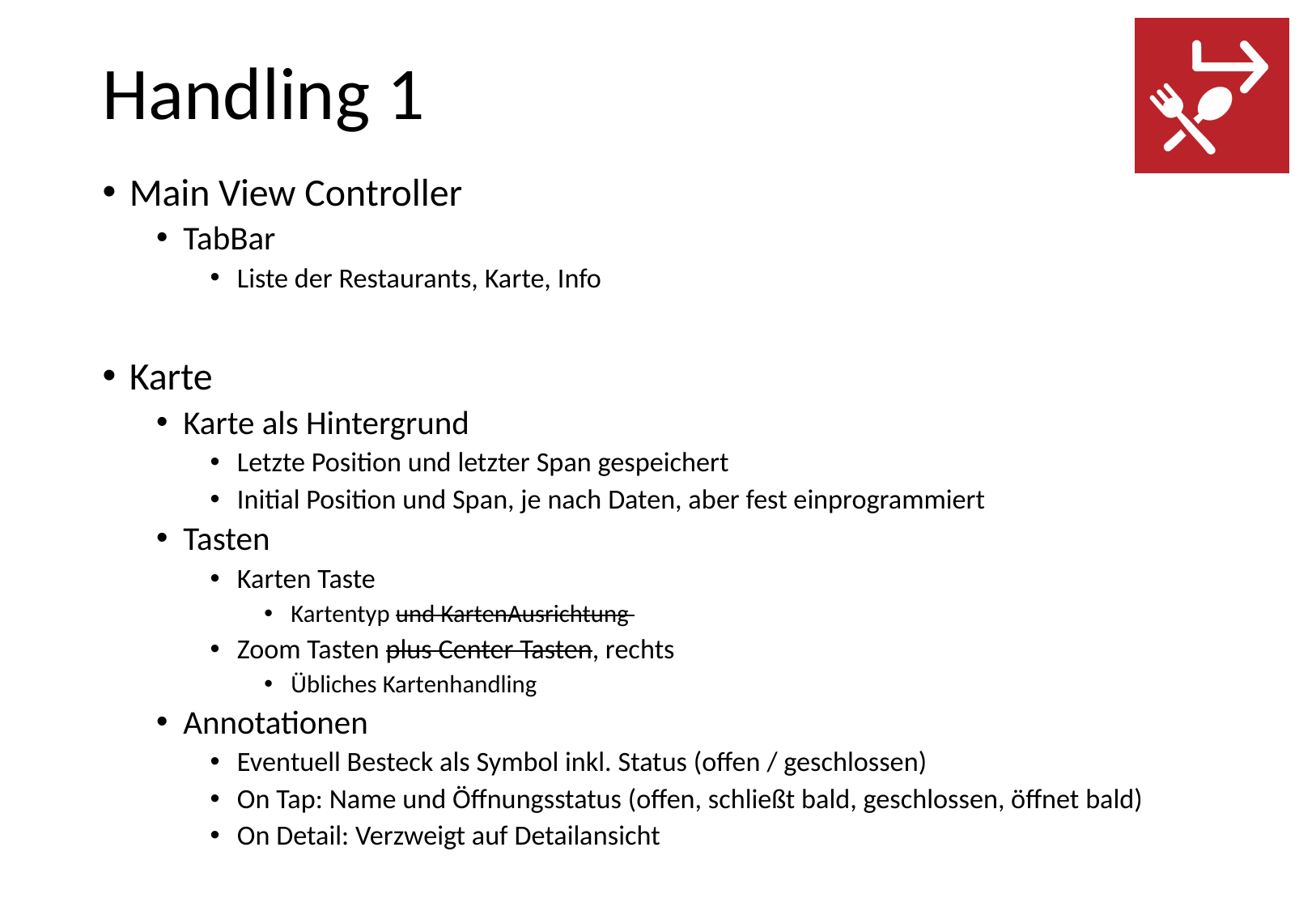

# Handling 1
Main View Controller
TabBar
Liste der Restaurants, Karte, Info

Karte
Karte als Hintergrund
Letzte Position und letzter Span gespeichert
Initial Position und Span, je nach Daten, aber fest einprogrammiert
Tasten
Karten Taste
Kartentyp und KartenAusrichtung
Zoom Tasten plus Center Tasten, rechts
Übliches Kartenhandling
Annotationen
Eventuell Besteck als Symbol inkl. Status (offen / geschlossen)
On Tap: Name und Öffnungsstatus (offen, schließt bald, geschlossen, öffnet bald)
On Detail: Verzweigt auf Detailansicht